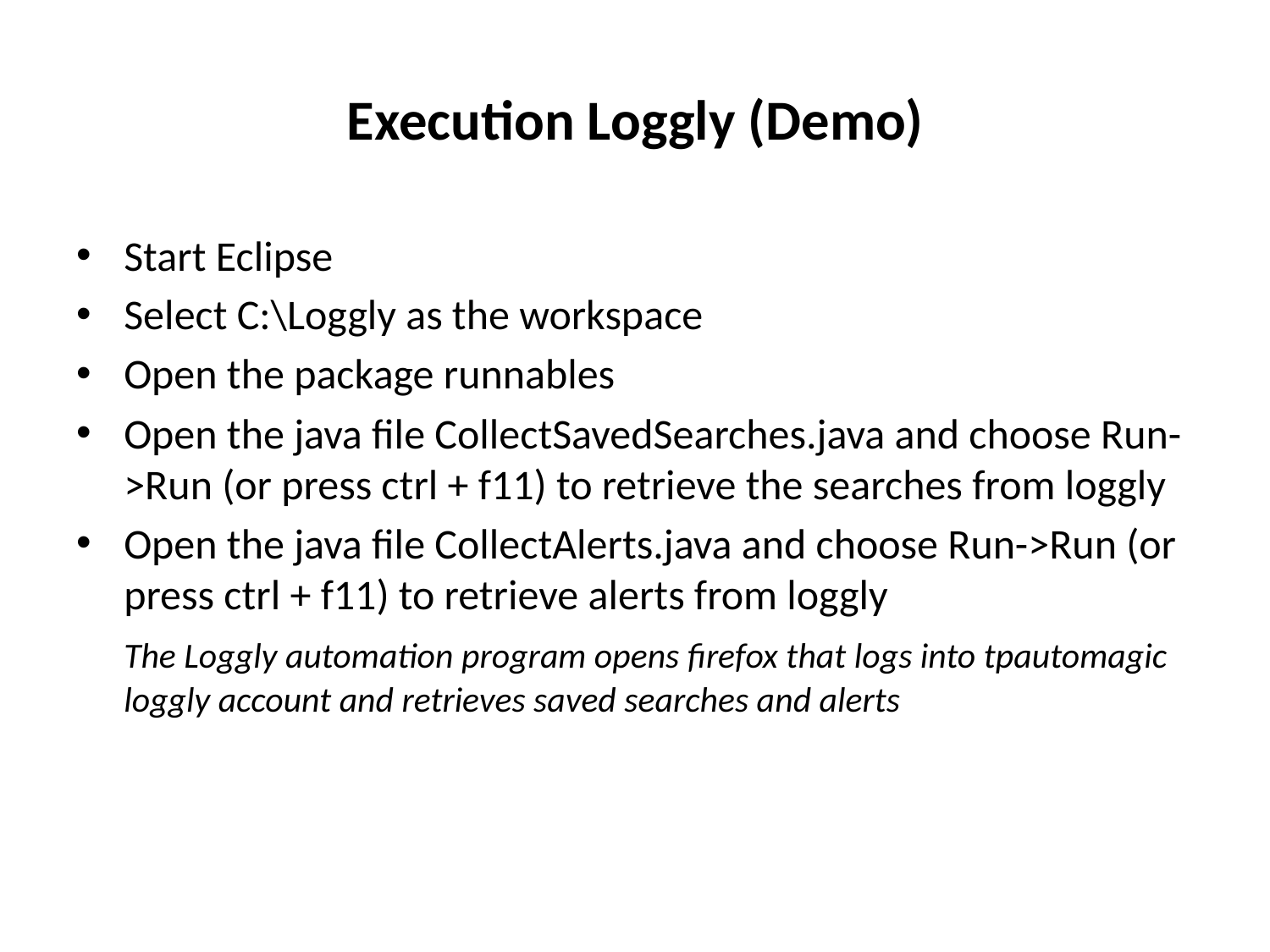

# Execution Loggly (Demo)
Start Eclipse
Select C:\Loggly as the workspace
Open the package runnables
Open the java file CollectSavedSearches.java and choose Run->Run (or press ctrl + f11) to retrieve the searches from loggly
Open the java file CollectAlerts.java and choose Run->Run (or press ctrl + f11) to retrieve alerts from loggly
	The Loggly automation program opens firefox that logs into tpautomagic loggly account and retrieves saved searches and alerts